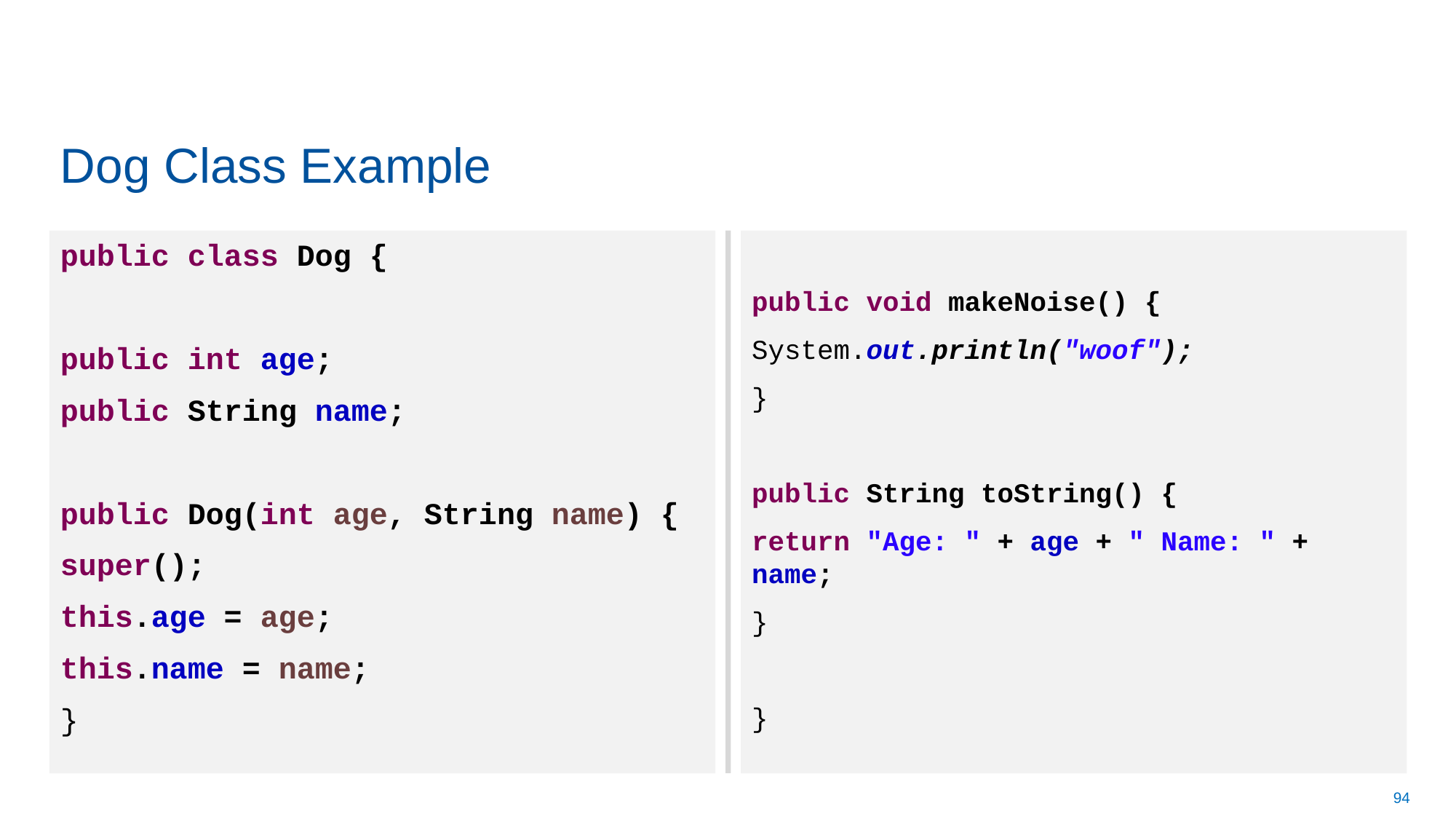

# Dog Class Example
public class Dog {

public int age;
public String name;

public Dog(int age, String name) {
super();
this.age = age;
this.name = name;
}

public void makeNoise() {
System.out.println("woof");
}

public String toString() {
return "Age: " + age + " Name: " + name;
}

}